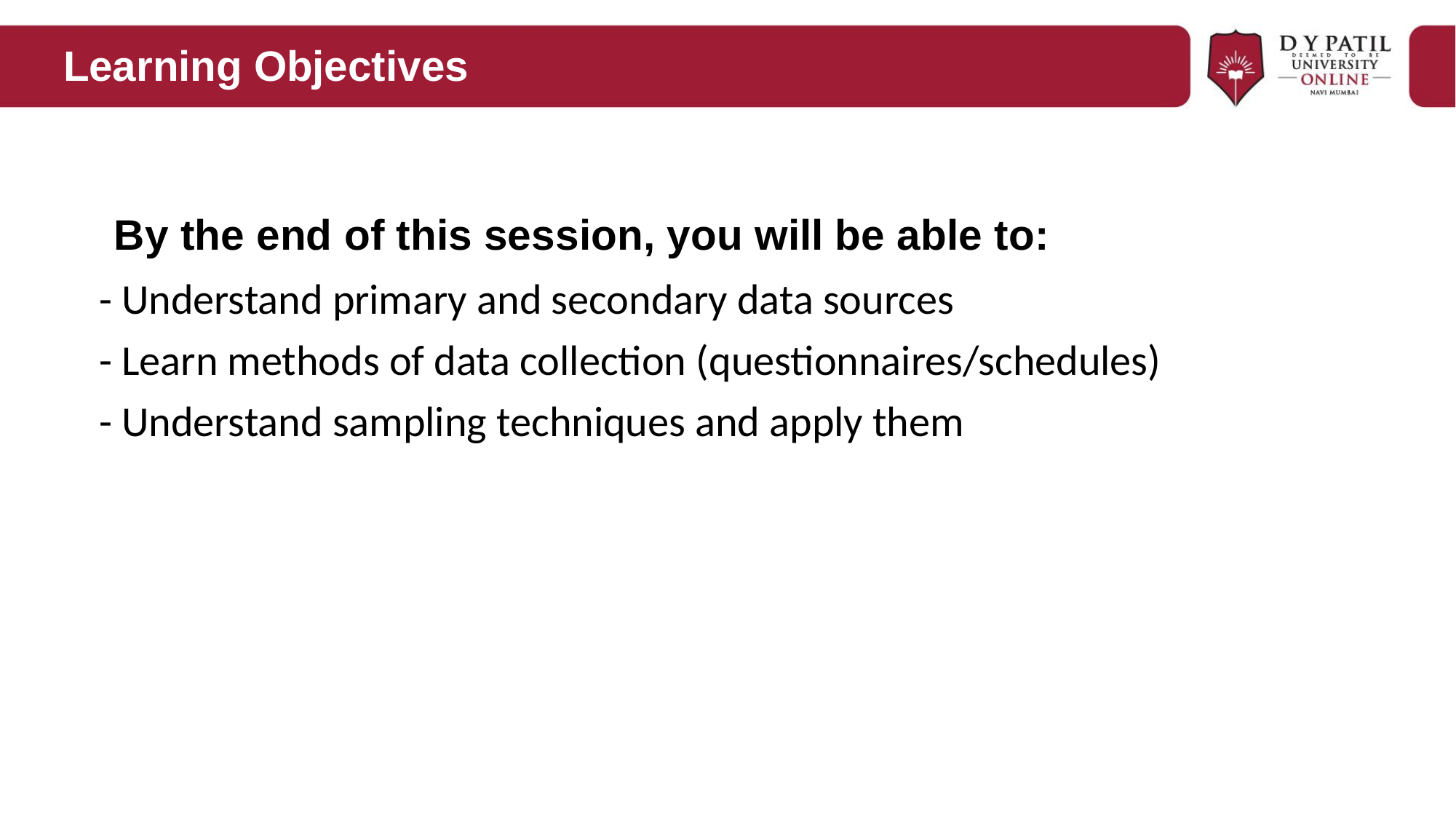

# Learning Objectives
By the end of this session, you will be able to:
- Understand primary and secondary data sources
- Learn methods of data collection (questionnaires/schedules)
- Understand sampling techniques and apply them